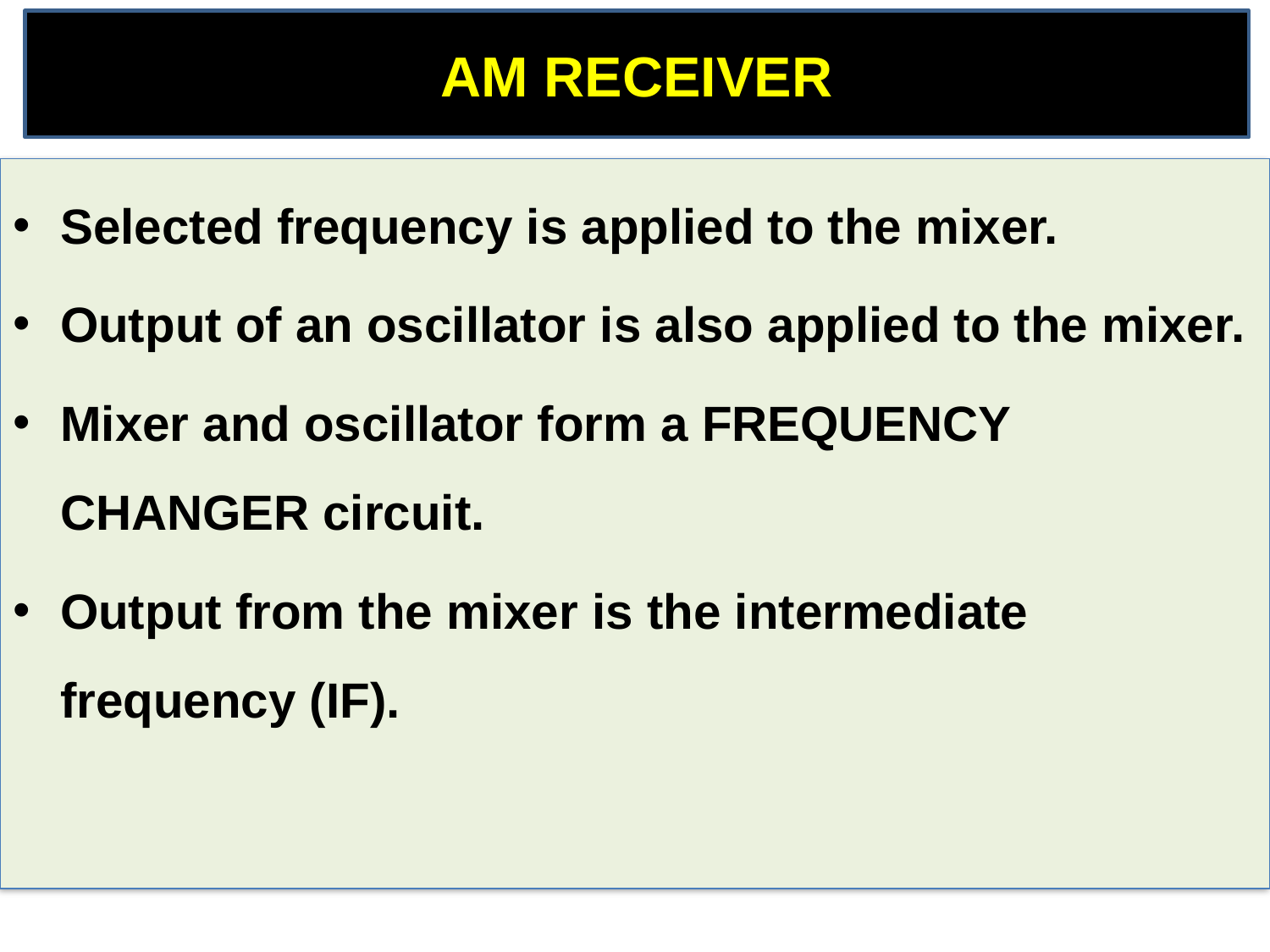

AM RECEIVER
Selected frequency is applied to the mixer.
Output of an oscillator is also applied to the mixer.
Mixer and oscillator form a FREQUENCY CHANGER circuit.
Output from the mixer is the intermediate frequency (IF).